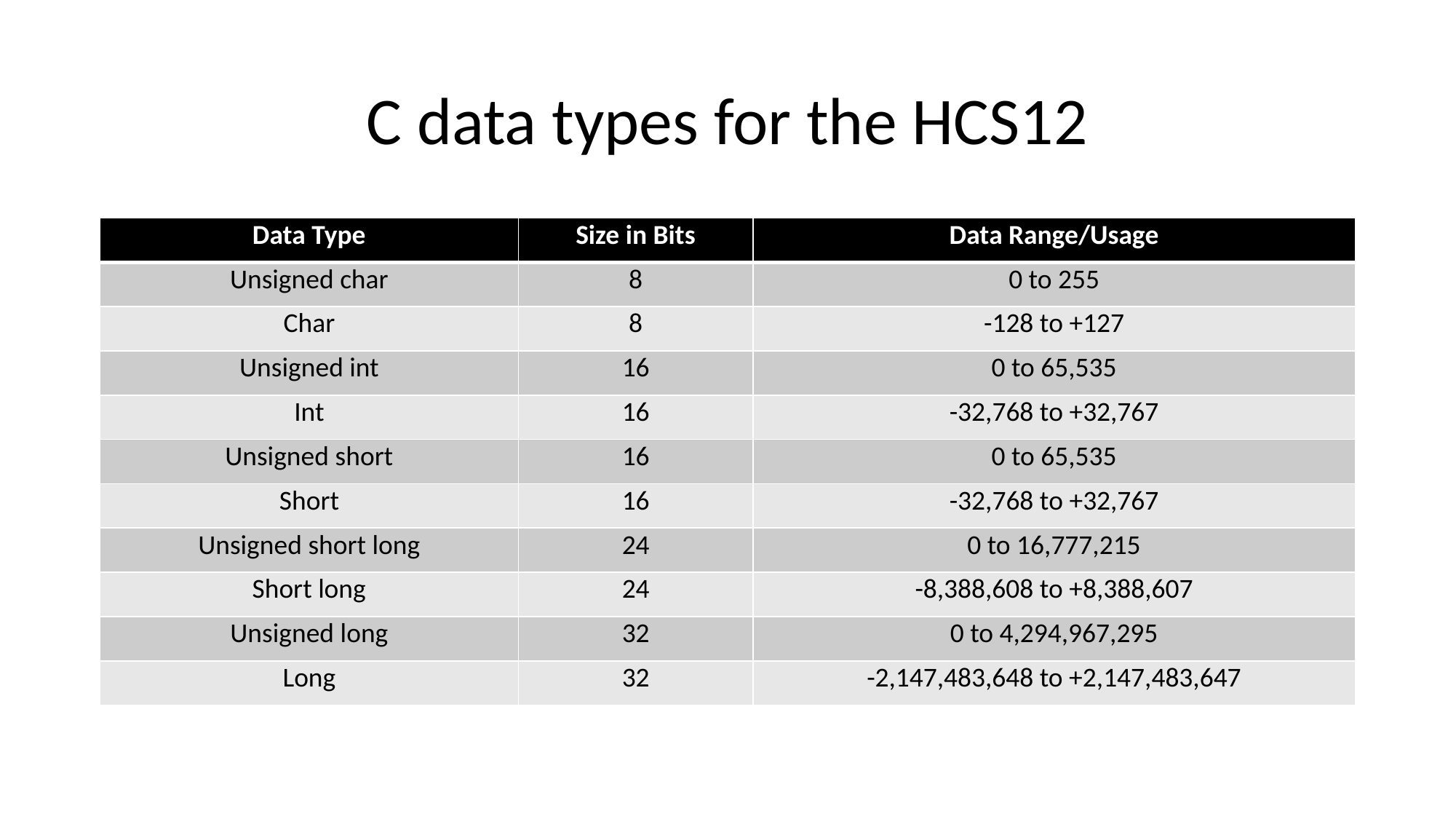

# C data types for the HCS12
| Data Type | Size in Bits | Data Range/Usage |
| --- | --- | --- |
| Unsigned char | 8 | 0 to 255 |
| Char | 8 | -128 to +127 |
| Unsigned int | 16 | 0 to 65,535 |
| Int | 16 | -32,768 to +32,767 |
| Unsigned short | 16 | 0 to 65,535 |
| Short | 16 | -32,768 to +32,767 |
| Unsigned short long | 24 | 0 to 16,777,215 |
| Short long | 24 | -8,388,608 to +8,388,607 |
| Unsigned long | 32 | 0 to 4,294,967,295 |
| Long | 32 | -2,147,483,648 to +2,147,483,647 |